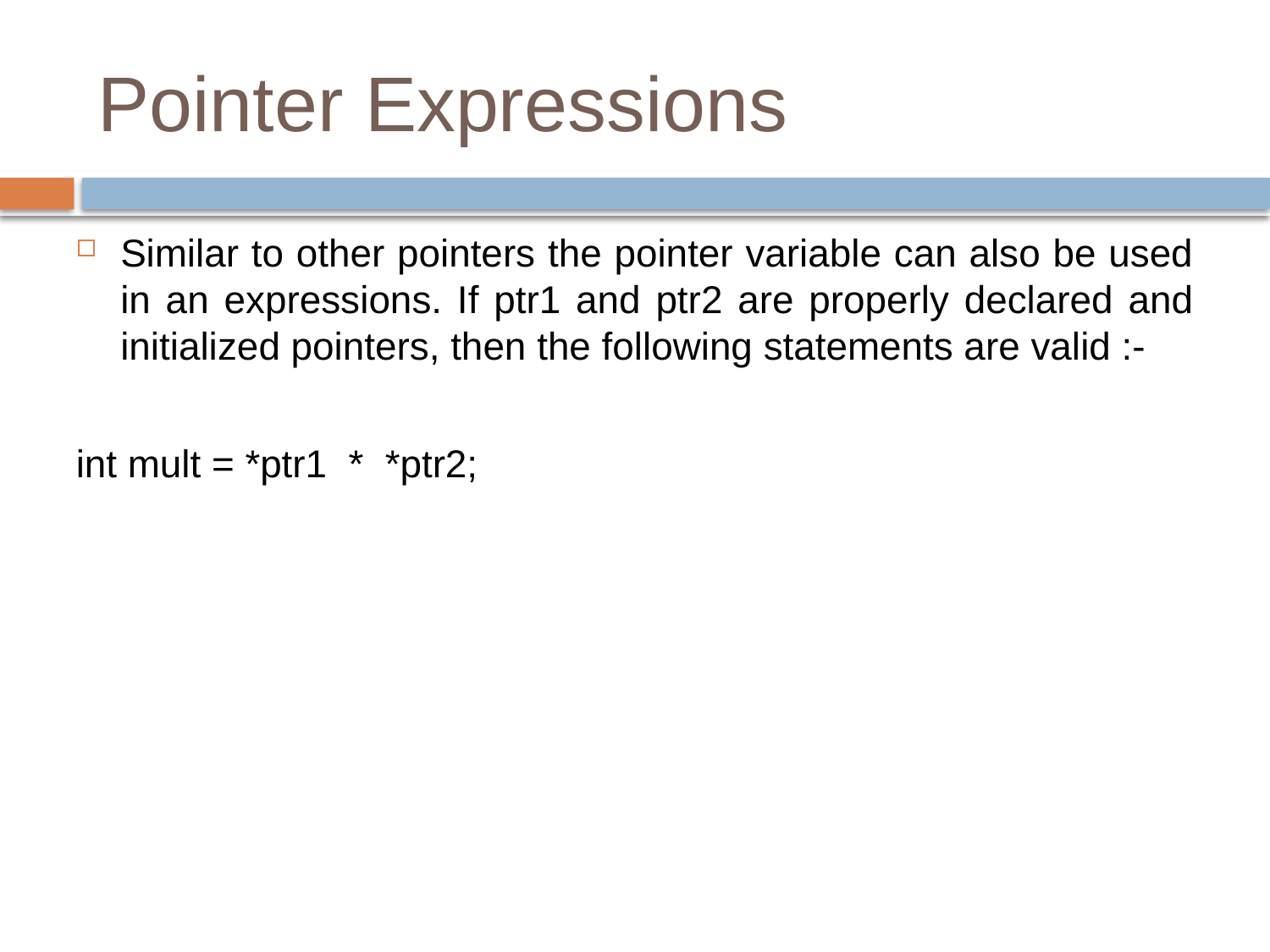

# Pointer Expressions
Similar to other pointers the pointer variable can also be used in an expressions. If ptr1 and ptr2 are properly declared and initialized pointers, then the following statements are valid :-

int mult = *ptr1  *  *ptr2;